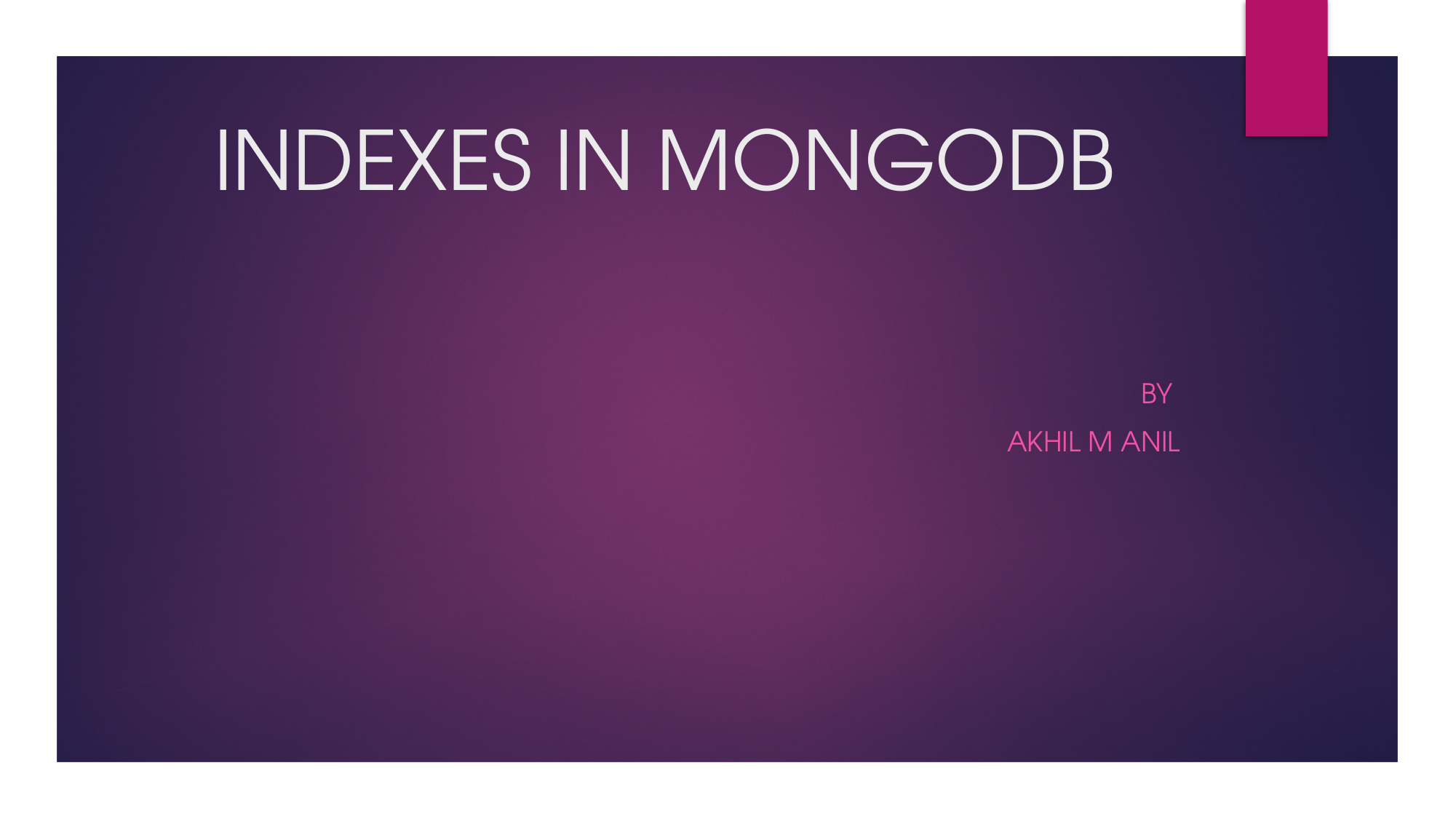

# INDEXES IN MONGODB
BY
AKHIL M ANIL